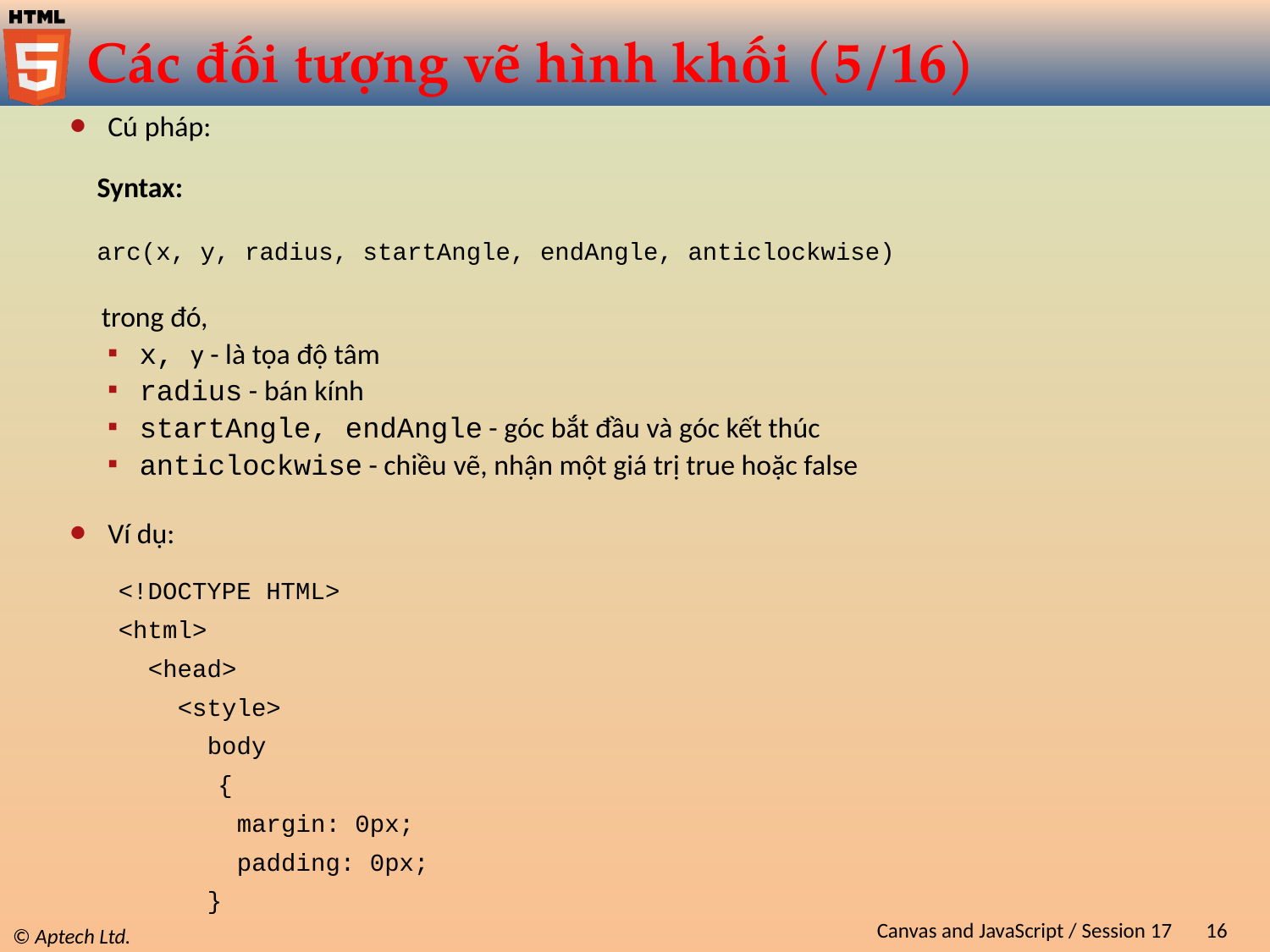

# Các đối tượng vẽ hình khối (5/16)
Cú pháp:
Syntax:
arc(x, y, radius, startAngle, endAngle, anticlockwise)
trong đó,
x, y - là tọa độ tâm
radius - bán kính
startAngle, endAngle - góc bắt đầu và góc kết thúc
anticlockwise - chiều vẽ, nhận một giá trị true hoặc false
Ví dụ:
<!DOCTYPE HTML>
<html>
  <head>
    <style>
      body
      {
        margin: 0px;
        padding: 0px;
      }
Canvas and JavaScript / Session 17
16